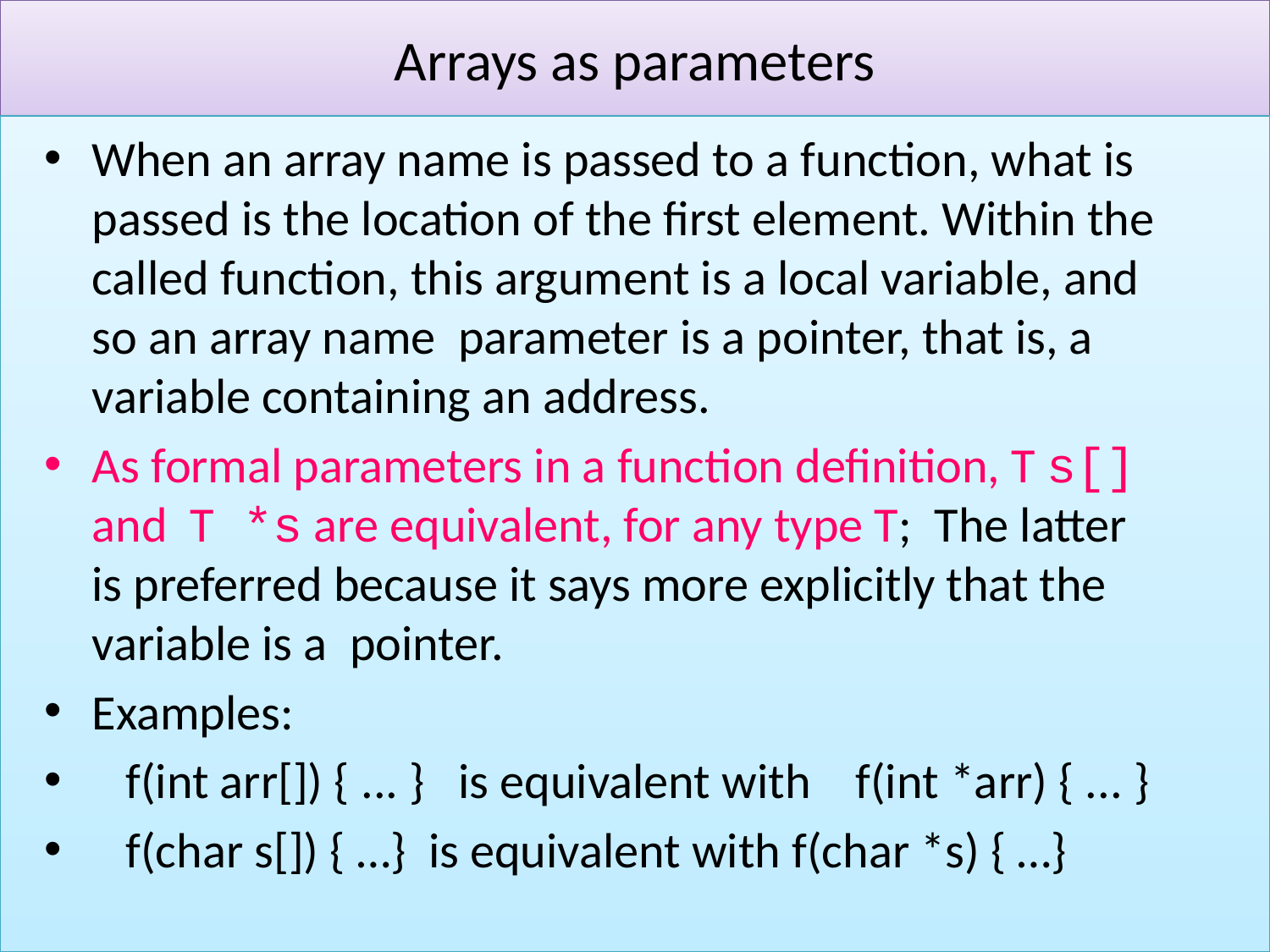

# Arrays as parameters

When an array name is passed to a function, what is passed is the location of the first element. Within the called function, this argument is a local variable, and so an array name  parameter is a pointer, that is, a variable containing an address.
As formal parameters in a function definition, T s[] and  T *s are equivalent, for any type T;  The latter is preferred because it says more explicitly that the variable is a  pointer.
Examples:
   f(int arr[]) { ... }   is equivalent with    f(int *arr) { ... }
   f(char s[]) { …}  is equivalent with f(char *s) { …}